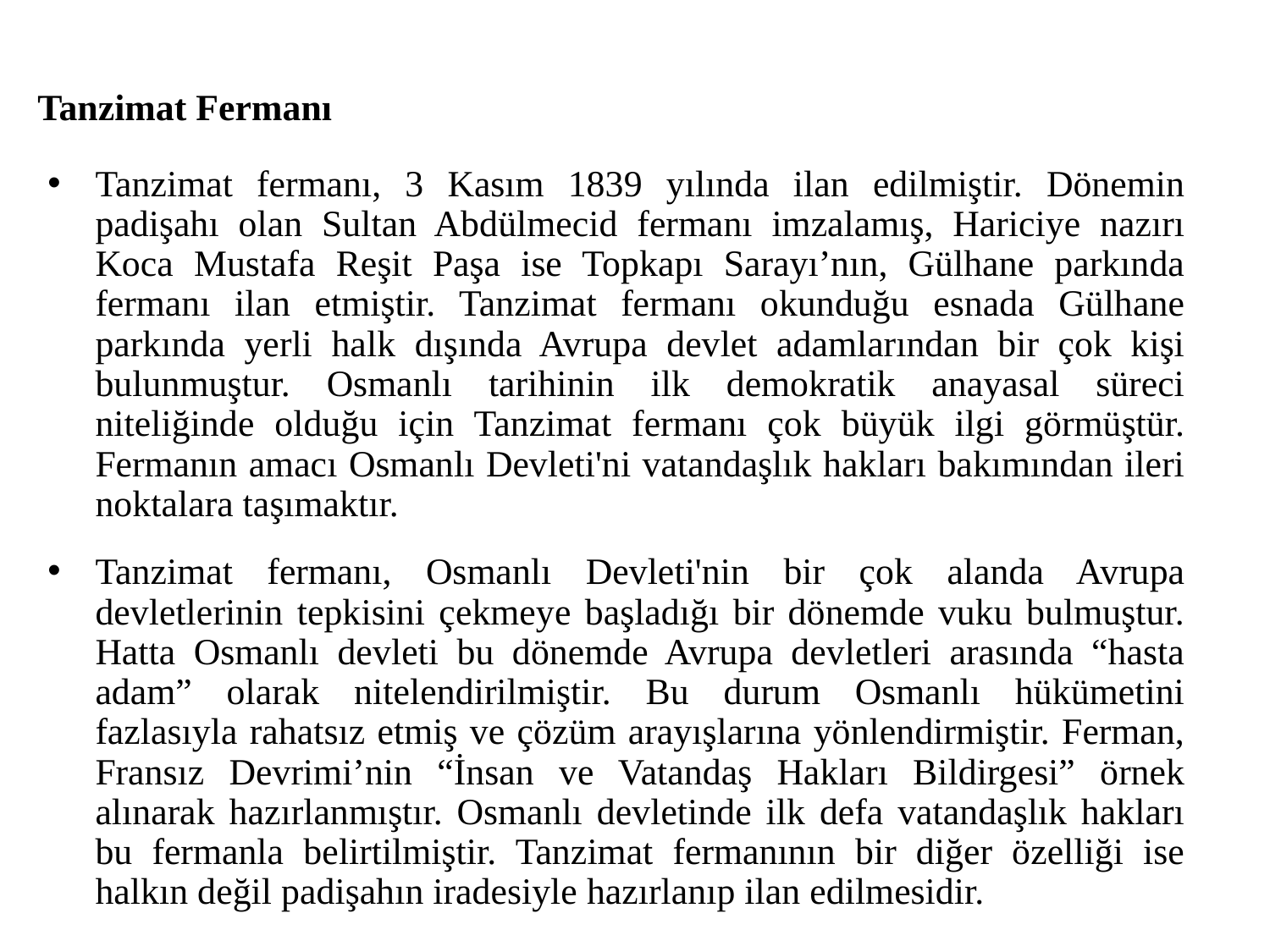

# Tanzimat Fermanı
Tanzimat fermanı, 3 Kasım 1839 yılında ilan edilmiştir. Dönemin padişahı olan Sultan Abdülmecid fermanı imzalamış, Hariciye nazırı Koca Mustafa Reşit Paşa ise Topkapı Sarayı’nın, Gülhane parkında fermanı ilan etmiştir. Tanzimat fermanı okunduğu esnada Gülhane parkında yerli halk dışında Avrupa devlet adamlarından bir çok kişi bulunmuştur. Osmanlı tarihinin ilk demokratik anayasal süreci niteliğinde olduğu için Tanzimat fermanı çok büyük ilgi görmüştür. Fermanın amacı Osmanlı Devleti'ni vatandaşlık hakları bakımından ileri noktalara taşımaktır.
Tanzimat fermanı, Osmanlı Devleti'nin bir çok alanda Avrupa devletlerinin tepkisini çekmeye başladığı bir dönemde vuku bulmuştur. Hatta Osmanlı devleti bu dönemde Avrupa devletleri arasında “hasta adam” olarak nitelendirilmiştir. Bu durum Osmanlı hükümetini fazlasıyla rahatsız etmiş ve çözüm arayışlarına yönlendirmiştir. Ferman, Fransız Devrimi’nin “İnsan ve Vatandaş Hakları Bildirgesi” örnek alınarak hazırlanmıştır. Osmanlı devletinde ilk defa vatandaşlık hakları bu fermanla belirtilmiştir. Tanzimat fermanının bir diğer özelliği ise halkın değil padişahın iradesiyle hazırlanıp ilan edilmesidir.